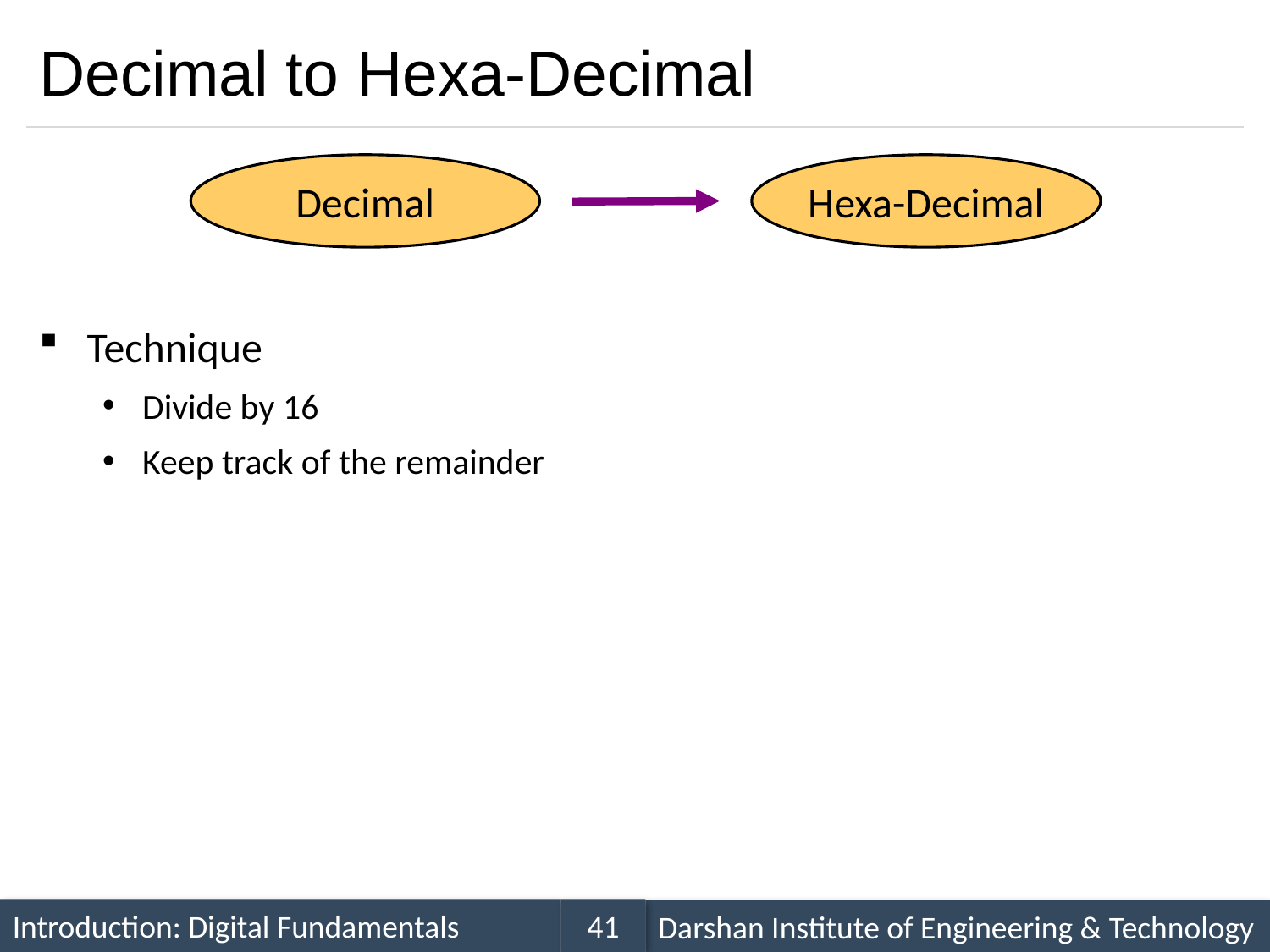

# Decimal to Hexa-Decimal
Decimal
Hexa-Decimal

Technique
Divide by 16
Keep track of the remainder